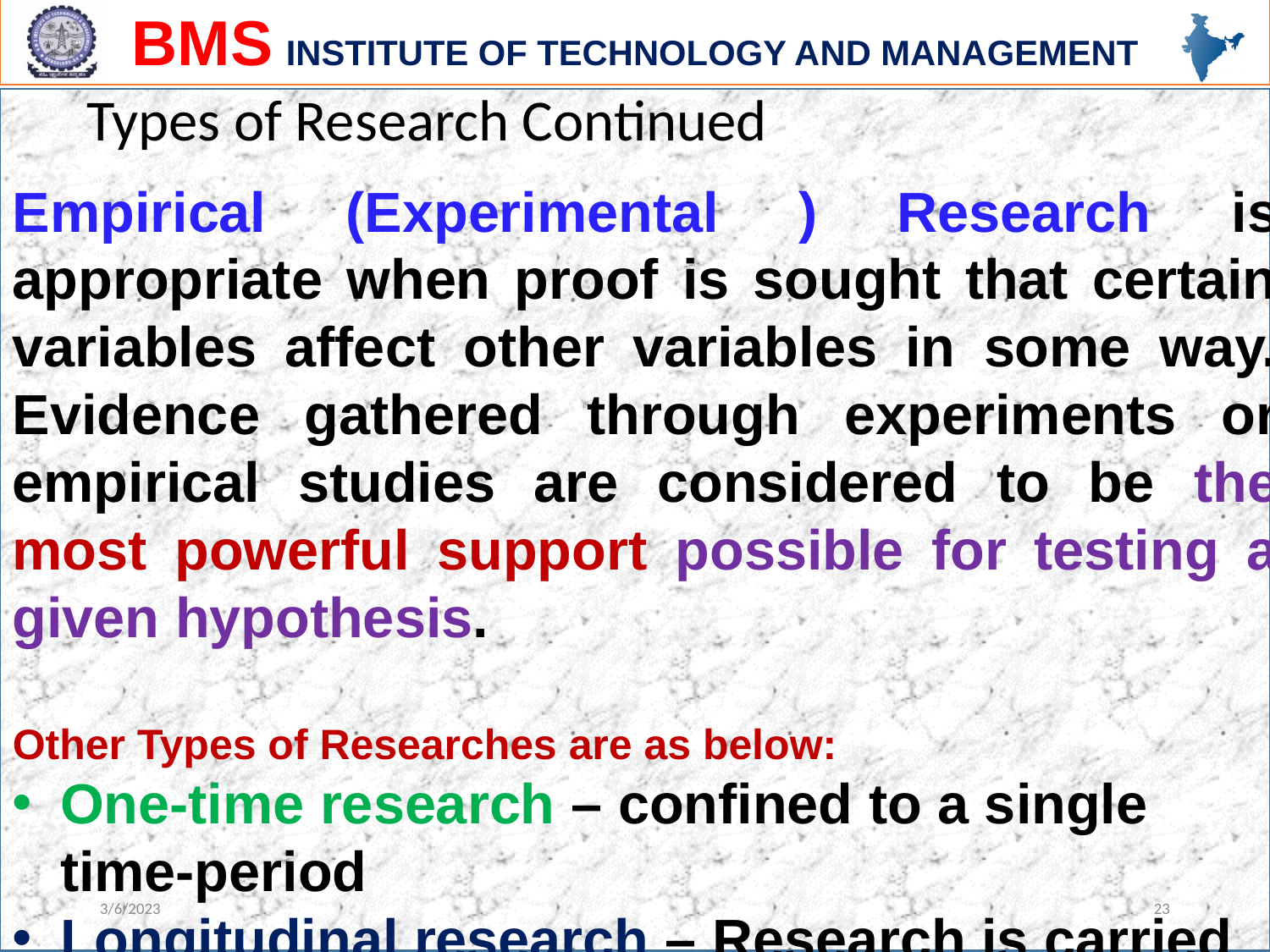

# Types of Research Continued
Empirical (Experimental ) Research is appropriate when proof is sought that certain variables affect other variables in some way. Evidence gathered through experiments or empirical studies are considered to be the most powerful support possible for testing a given hypothesis.

Other Types of Researches are as below:
One-time research – confined to a single time-period
Longitudinal research – Research is carried on over several time-periods.
Field-setting research / Laboratory research / Simulation research – depending upon the environment in which it is to be carried out.
Clinical or diagnostic research – follows case study methods or indepth approaches to reach the basic casual relations.
Exploratory research – is the development of hypothesis rather than their testing
Formalized research – studies are those with substantial structure and with specific hypotheses to be tested.

3/6/2023
23